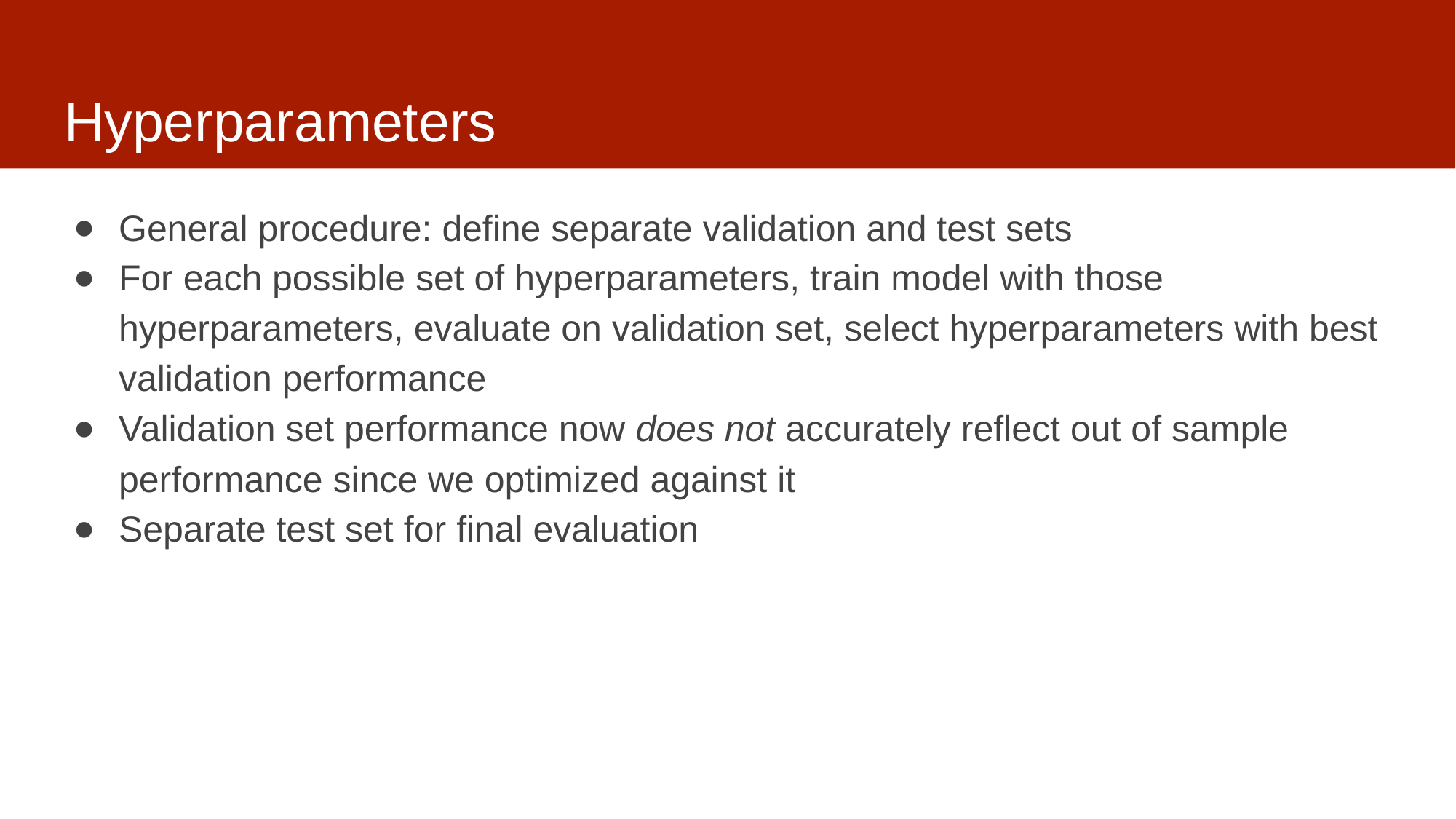

# Hyperparameters
General procedure: define separate validation and test sets
For each possible set of hyperparameters, train model with those hyperparameters, evaluate on validation set, select hyperparameters with best validation performance
Validation set performance now does not accurately reflect out of sample performance since we optimized against it
Separate test set for final evaluation